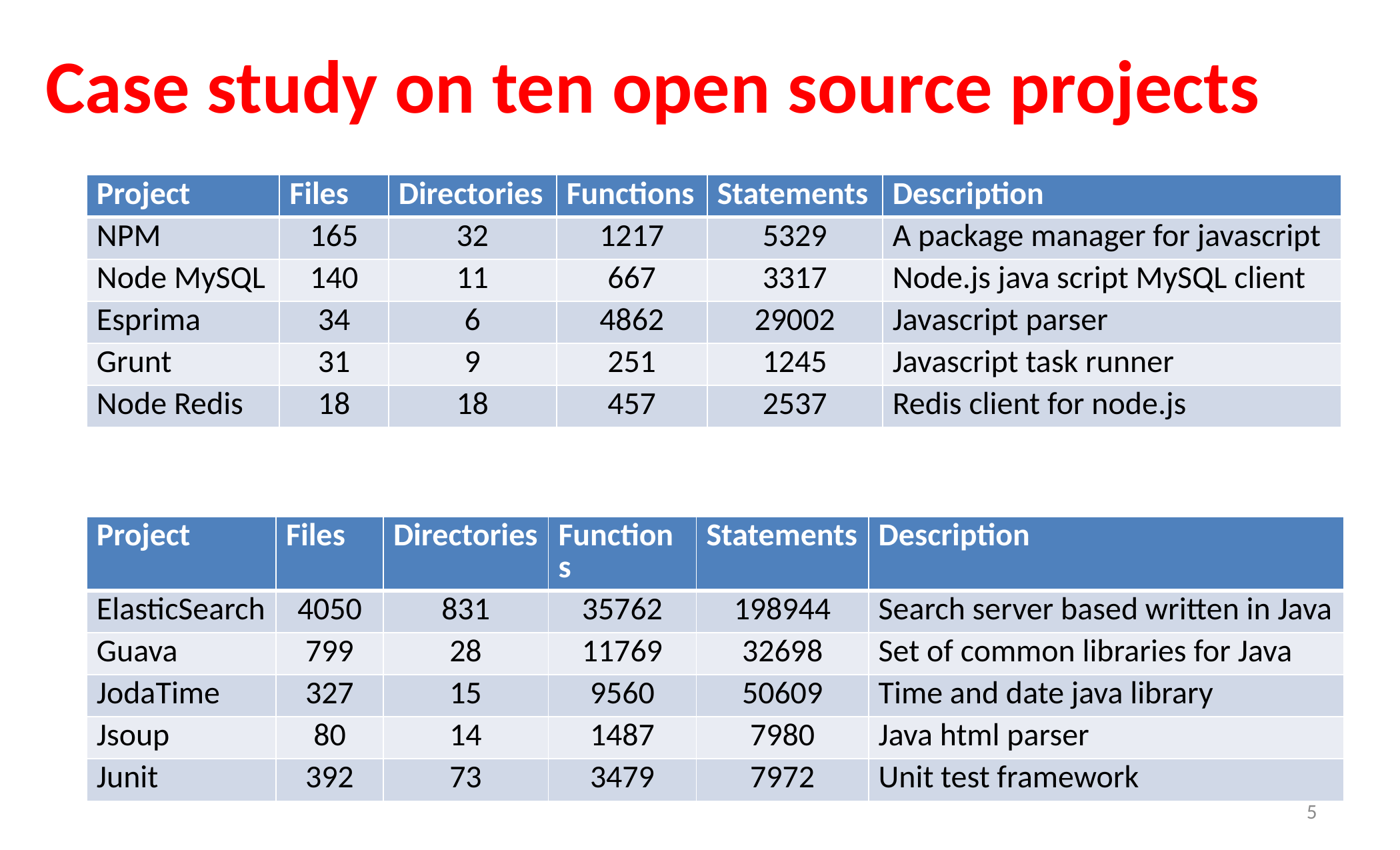

# Case study on ten open source projects
| Project | Files | Directories | Functions | Statements | Description |
| --- | --- | --- | --- | --- | --- |
| NPM | 165 | 32 | 1217 | 5329 | A package manager for javascript |
| Node MySQL | 140 | 11 | 667 | 3317 | Node.js java script MySQL client |
| Esprima | 34 | 6 | 4862 | 29002 | Javascript parser |
| Grunt | 31 | 9 | 251 | 1245 | Javascript task runner |
| Node Redis | 18 | 18 | 457 | 2537 | Redis client for node.js |

| Project | Files | Directories | Functions | Statements | Description |
| --- | --- | --- | --- | --- | --- |
| ElasticSearch | 4050 | 831 | 35762 | 198944 | Search server based written in Java |
| Guava | 799 | 28 | 11769 | 32698 | Set of common libraries for Java |
| JodaTime | 327 | 15 | 9560 | 50609 | Time and date java library |
| Jsoup | 80 | 14 | 1487 | 7980 | Java html parser |
| Junit | 392 | 73 | 3479 | 7972 | Unit test framework |
5